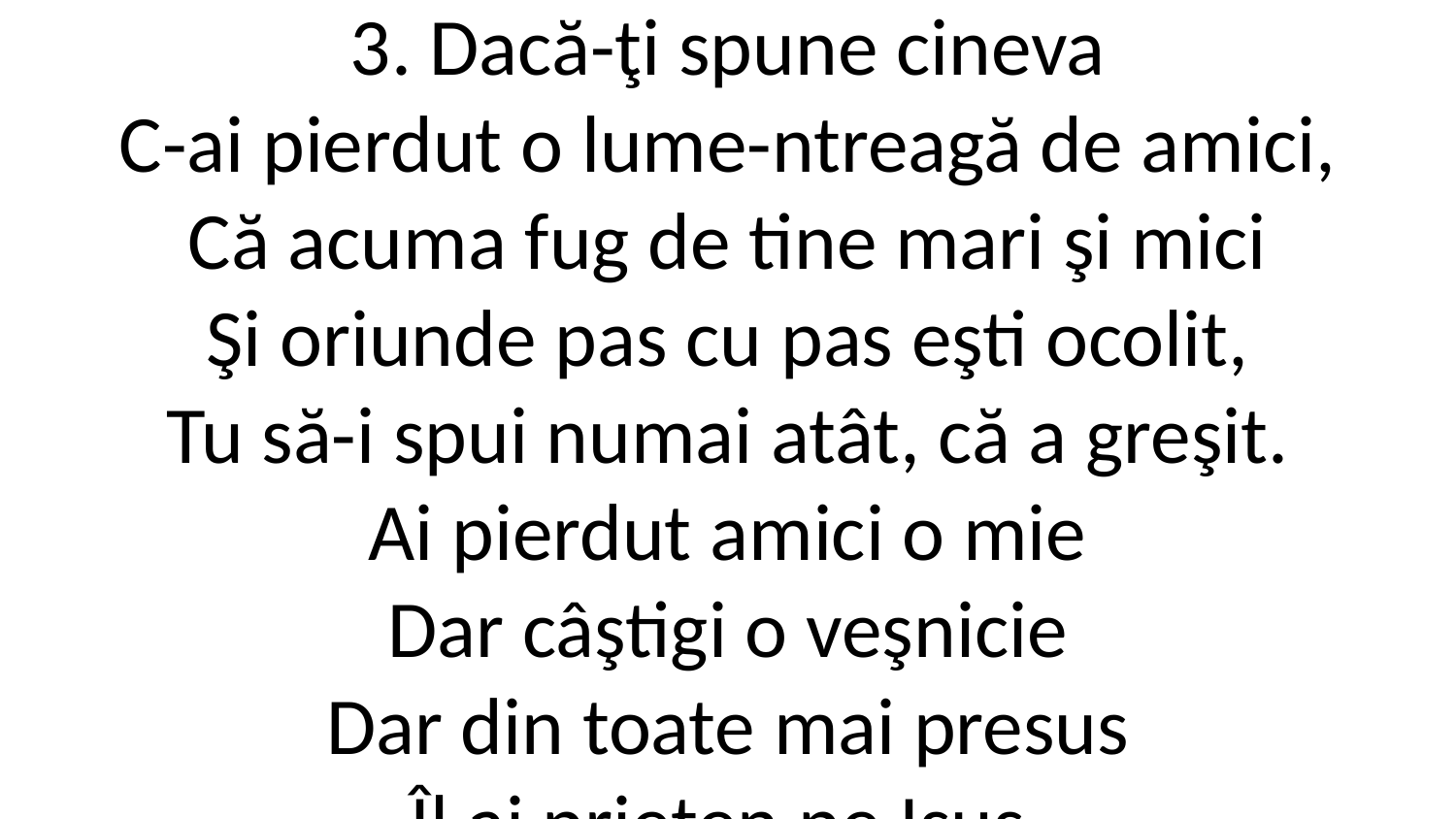

3. Dacă-ţi spune cineva
C-ai pierdut o lume-ntreagă de amici,
Că acuma fug de tine mari şi mici
Şi oriunde pas cu pas eşti ocolit,
Tu să-i spui numai atât, că a greşit.
Ai pierdut amici o mie
Dar câştigi o veşnicie
Dar din toate mai presus
Îl ai prieten pe Isus.